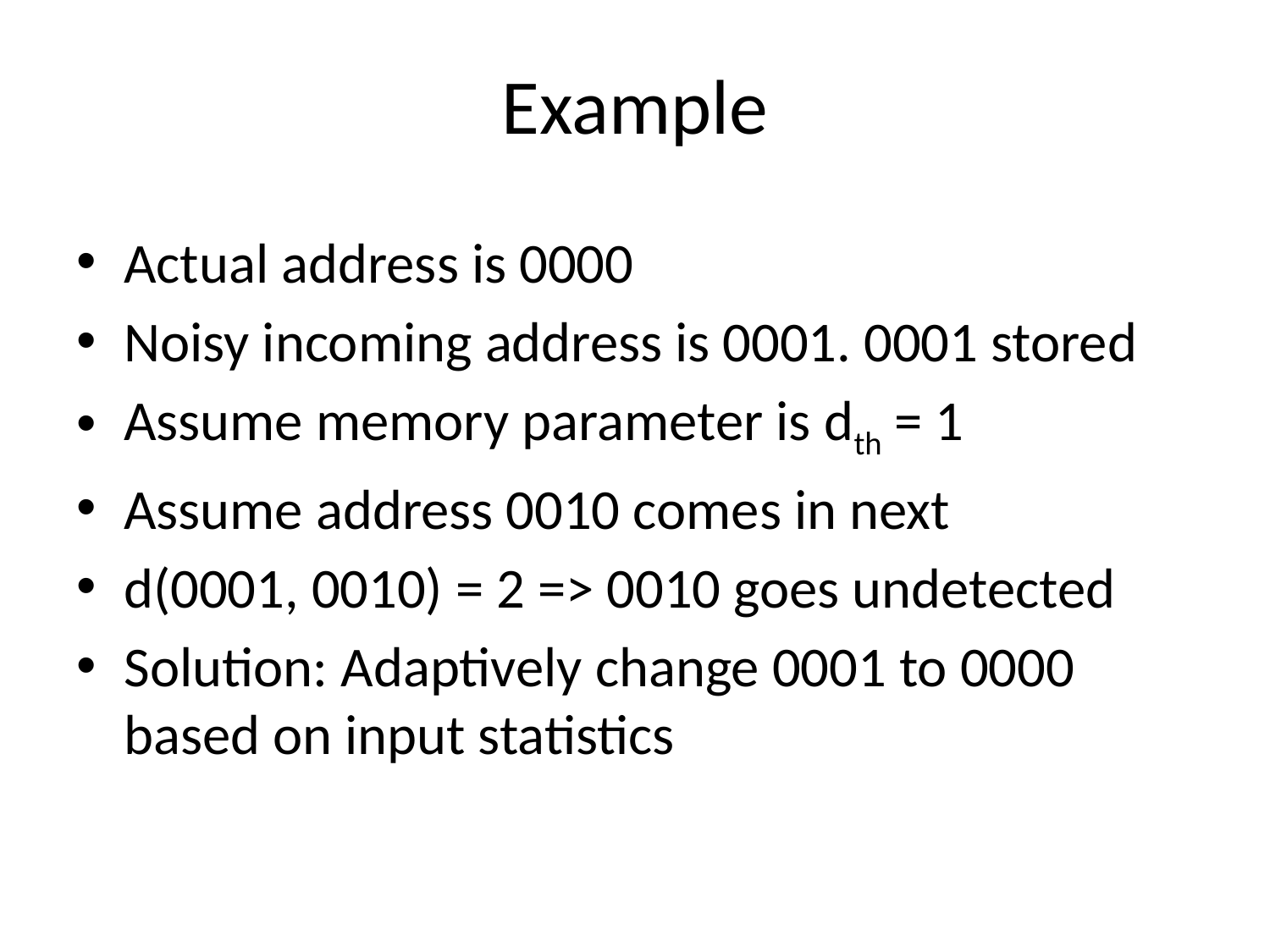

# Example
Actual address is 0000
Noisy incoming address is 0001. 0001 stored
Assume memory parameter is dth = 1
Assume address 0010 comes in next
d(0001, 0010) = 2 => 0010 goes undetected
Solution: Adaptively change 0001 to 0000 based on input statistics